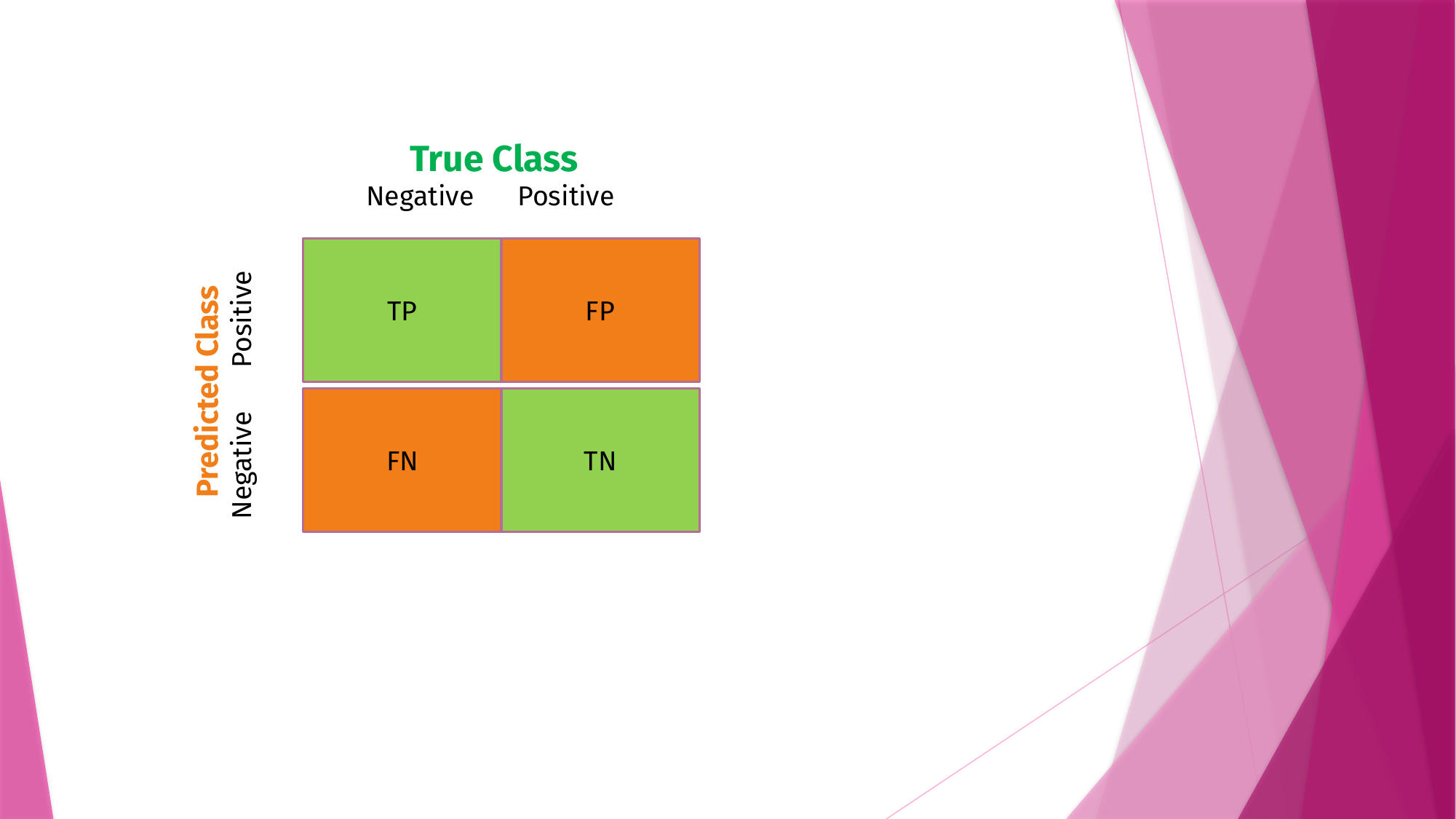

True Class
Negative      Positive

FP
TP
   Predicted Class
Negative      Positive
FN
TN